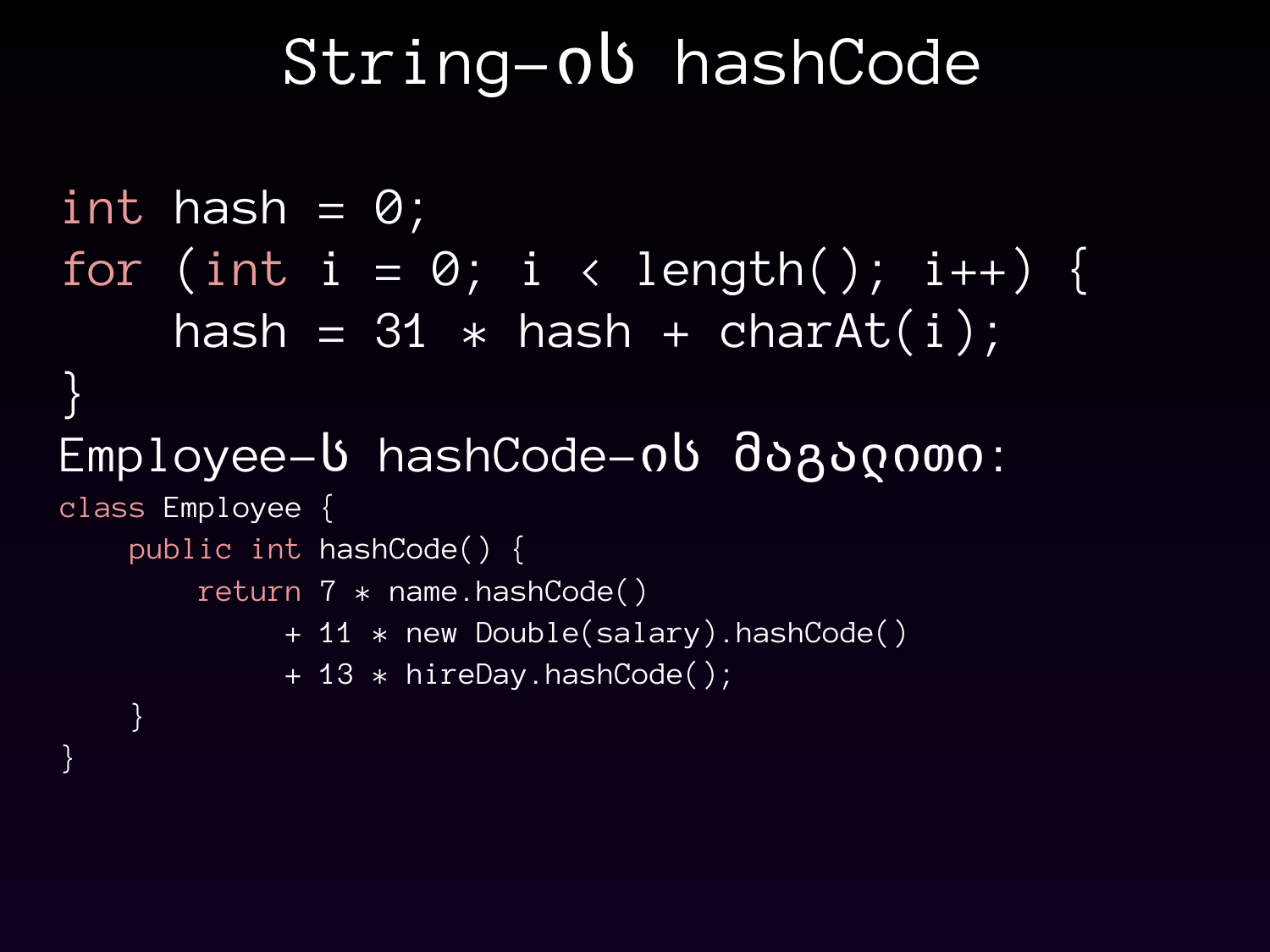

String-ის hashCode
int hash = 0;
for (int i = 0; i < length(); i++) {
    hash = 31 * hash + charAt(i);
}
Employee-ს hashCode-ის მაგალითი:
class Employee {
    public int hashCode() {
        return 7 * name.hashCode()
             + 11 * new Double(salary).hashCode()
             + 13 * hireDay.hashCode();
    }
}